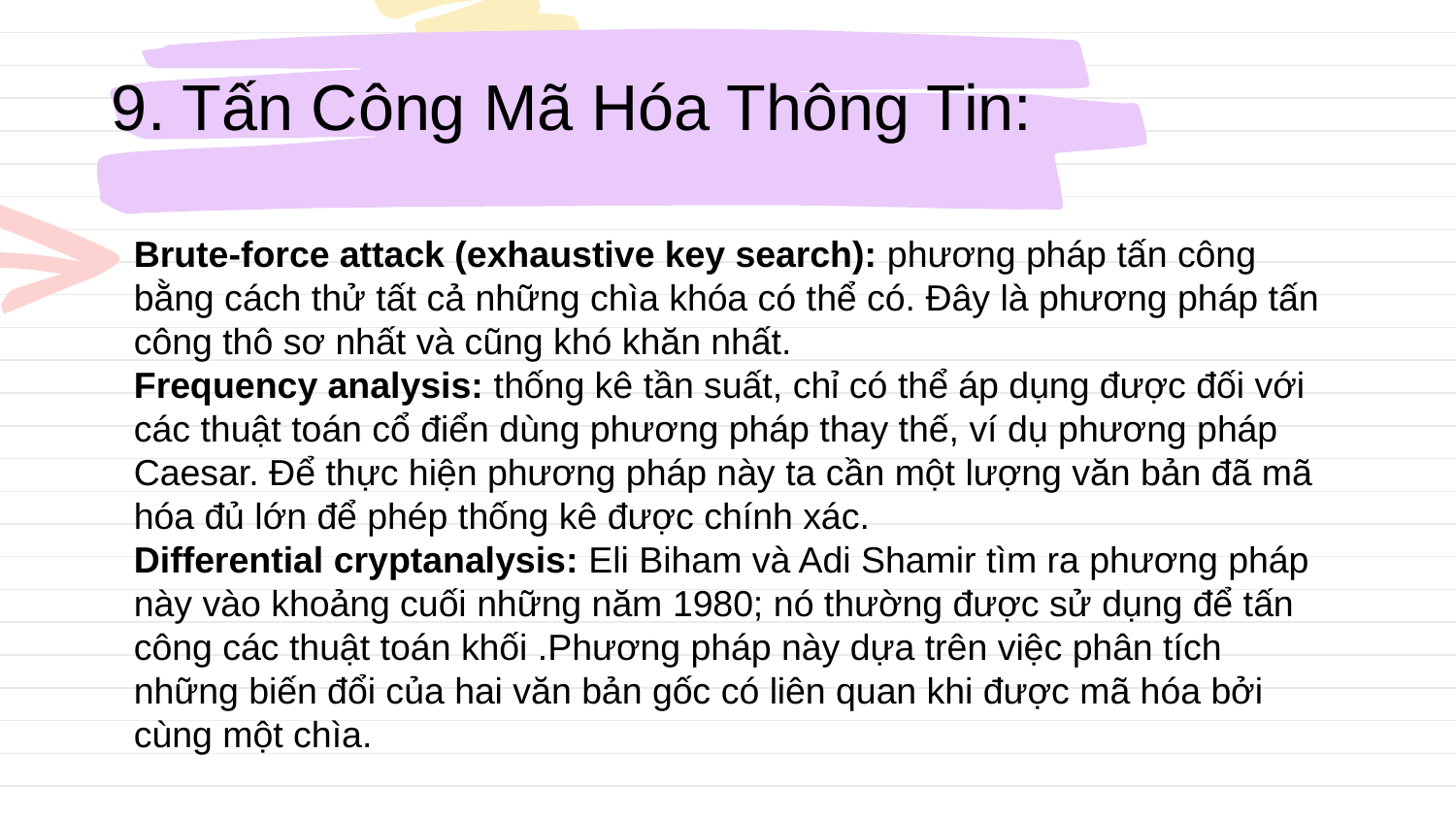

9. Tấn Công Mã Hóa Thông Tin:

Brute-force attack (exhaustive key search): phương pháp tấn công bằng cách thử tất cả những chìa khóa có thể có. Đây là phương pháp tấn công thô sơ nhất và cũng khó khăn nhất.
Frequency analysis: thống kê tần suất, chỉ có thể áp dụng được đối với các thuật toán cổ điển dùng phương pháp thay thế, ví dụ phương pháp Caesar. Để thực hiện phương pháp này ta cần một lượng văn bản đã mã hóa đủ lớn để phép thống kê được chính xác.
Differential cryptanalysis: Eli Biham và Adi Shamir tìm ra phương pháp này vào khoảng cuối những năm 1980; nó thường được sử dụng để tấn công các thuật toán khối .Phương pháp này dựa trên việc phân tích những biến đổi của hai văn bản gốc có liên quan khi được mã hóa bởi cùng một chìa.